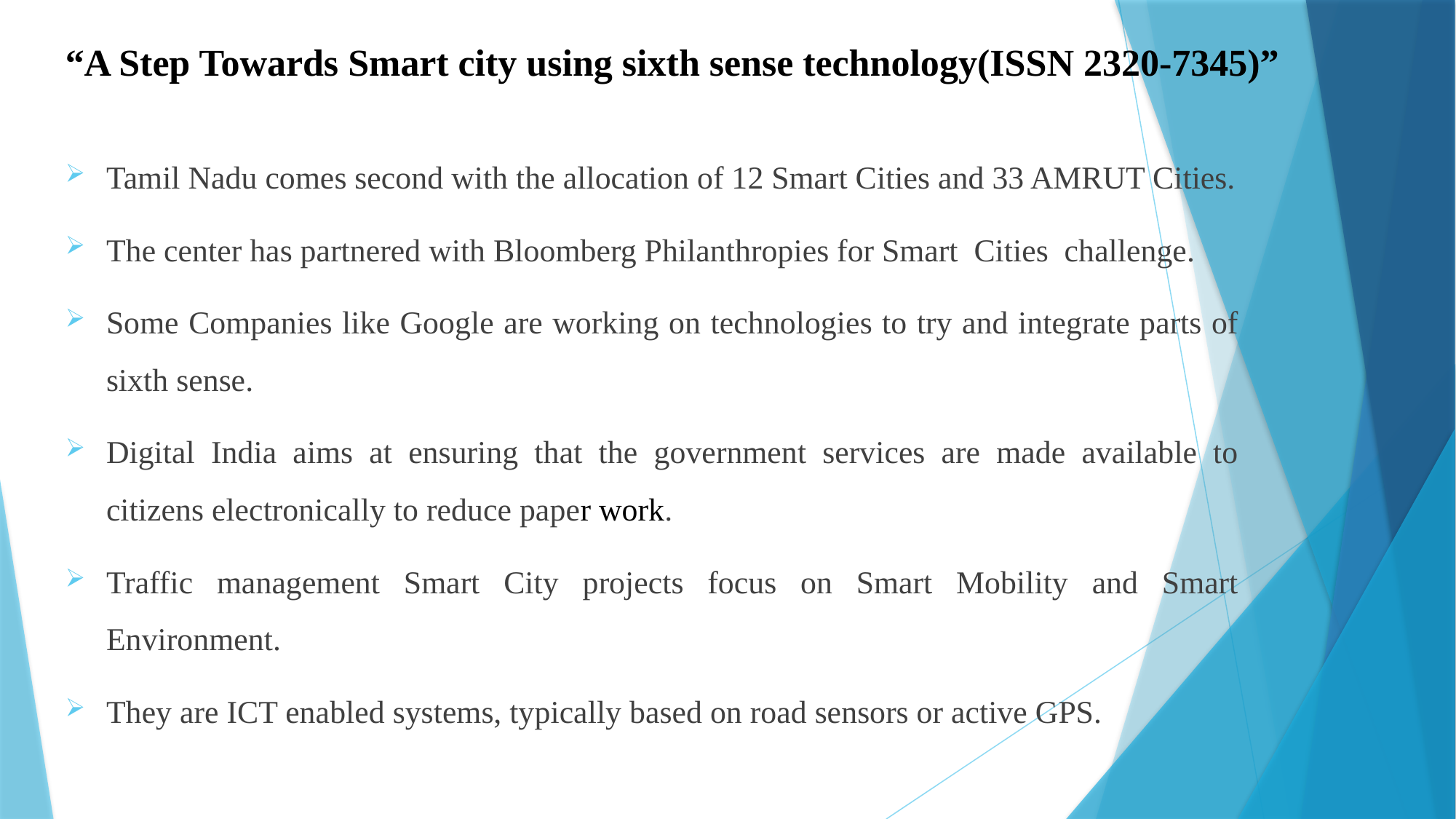

“A Step Towards Smart city using sixth sense technology(ISSN 2320-7345)”
Tamil Nadu comes second with the allocation of 12 Smart Cities and 33 AMRUT Cities.
The center has partnered with Bloomberg Philanthropies for Smart  Cities  challenge.
Some Companies like Google are working on technologies to try and integrate parts of sixth sense.
Digital India aims at ensuring that the government services are made available to citizens electronically to reduce paper work.
Traffic management Smart City projects focus on Smart Mobility and Smart Environment.
They are ICT enabled systems, typically based on road sensors or active GPS.